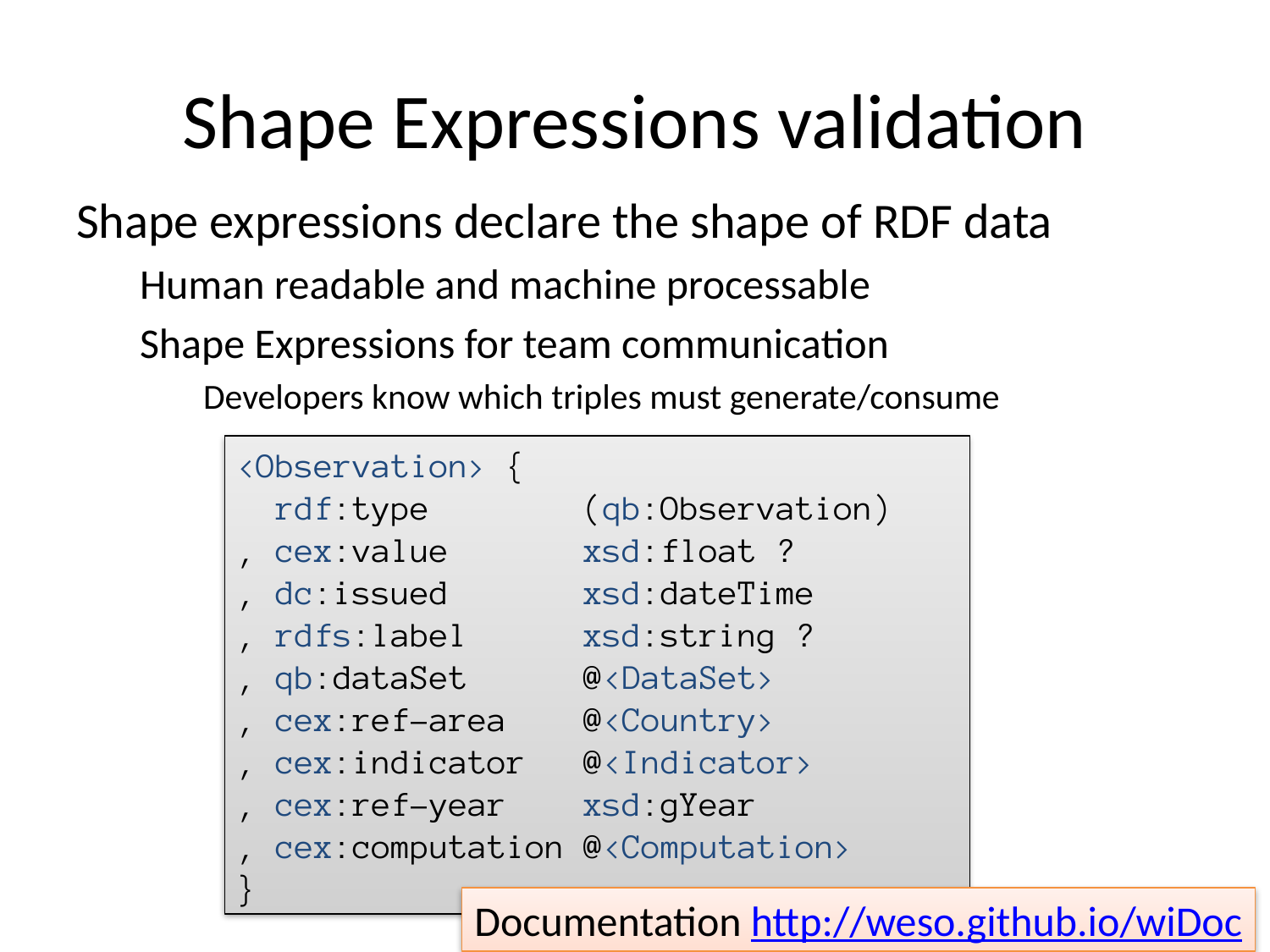

# Shape Expressions validation
Shape expressions declare the shape of RDF data
Human readable and machine processable
Shape Expressions for team communication
Developers know which triples must generate/consume
<Observation> {
  rdf:type        (qb:Observation)
, cex:value       xsd:float ?
, dc:issued       xsd:dateTime
, rdfs:label      xsd:string ?
, qb:dataSet      @<DataSet>
, cex:ref-area    @<Country>
, cex:indicator   @<Indicator>
, cex:ref-year    xsd:gYear
, cex:computation @<Computation>
}
Documentation http://weso.github.io/wiDoc